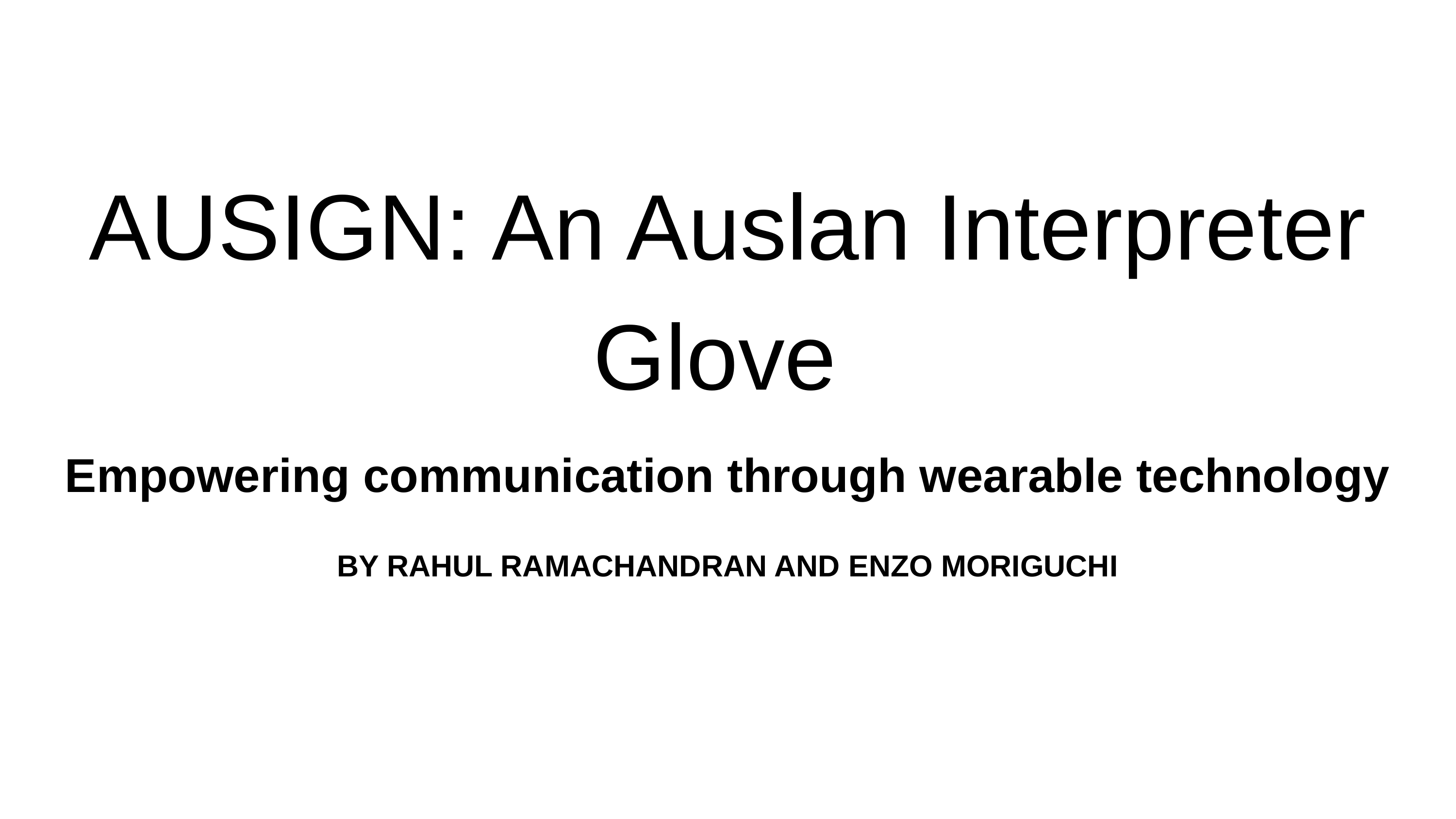

AUSIGN: An Auslan Interpreter Glove
Empowering communication through wearable technology
BY RAHUL RAMACHANDRAN AND ENZO MORIGUCHI